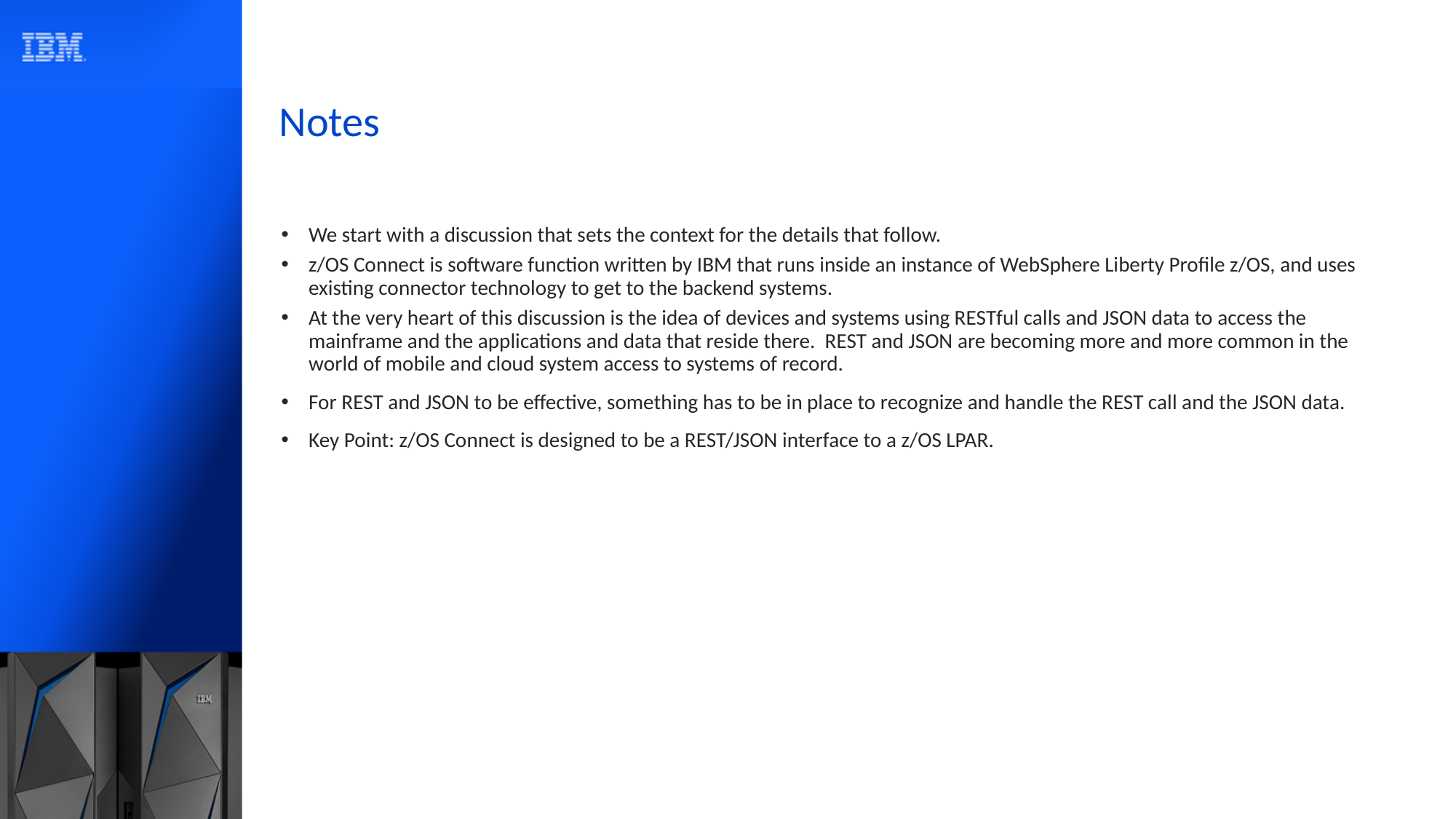

# Notes
We start with a discussion that sets the context for the details that follow.
z/OS Connect is software function written by IBM that runs inside an instance of WebSphere Liberty Profile z/OS, and uses existing connector technology to get to the backend systems.
At the very heart of this discussion is the idea of devices and systems using RESTful calls and JSON data to access the mainframe and the applications and data that reside there.  REST and JSON are becoming more and more common in the world of mobile and cloud system access to systems of record.
For REST and JSON to be effective, something has to be in place to recognize and handle the REST call and the JSON data.
Key Point: z/OS Connect is designed to be a REST/JSON interface to a z/OS LPAR.
41